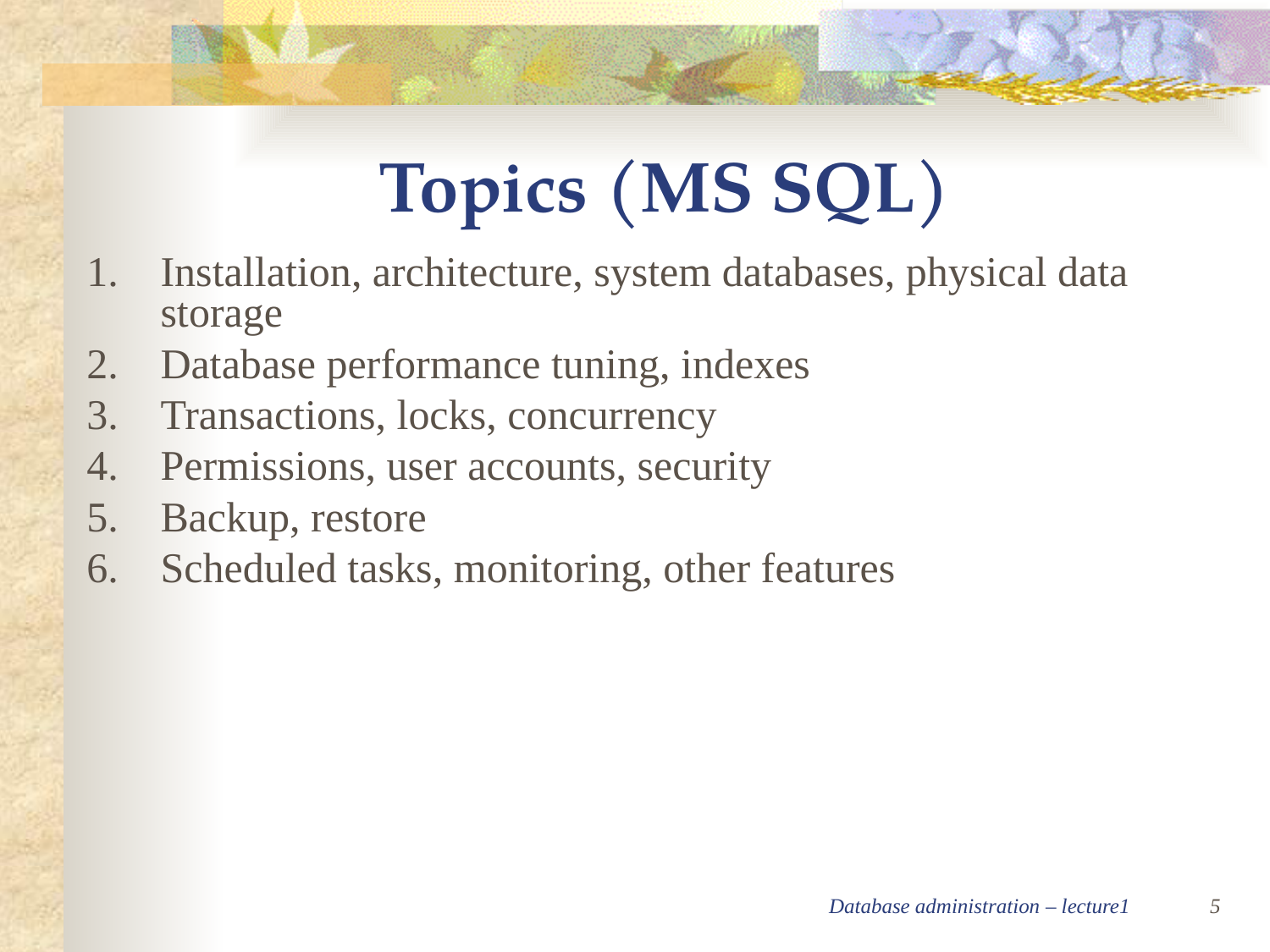

Topics (MS SQL)
Installation, architecture, system databases, physical data storage
Database performance tuning, indexes
Transactions, locks, concurrency
Permissions, user accounts, security
Backup, restore
Scheduled tasks, monitoring, other features